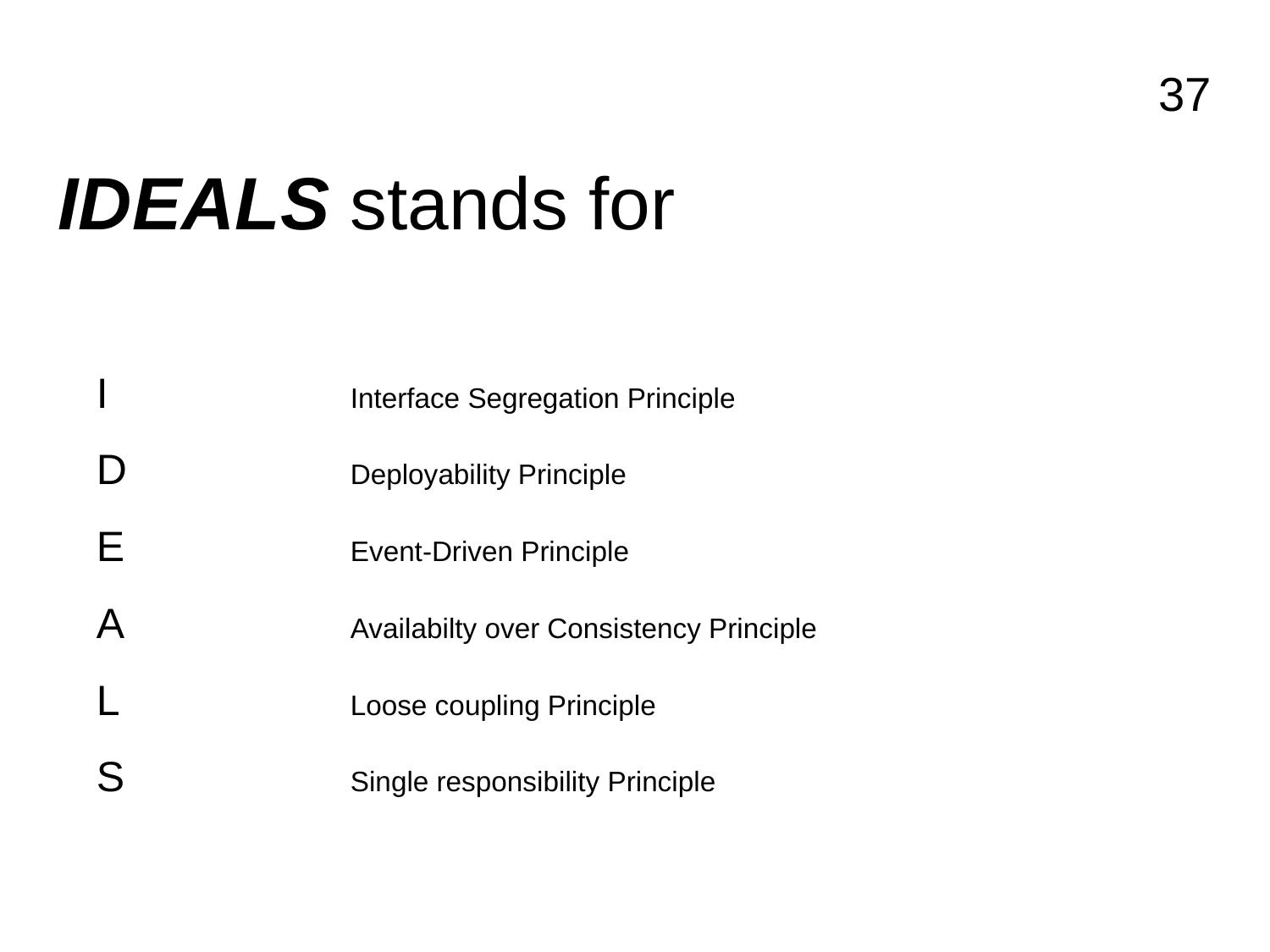

IDEALS stands for

I  		Interface Segregation Principle
D  		Deployability Principle
E 		Event-Driven Principle
A		Availabilty over Consistency Principle
L  		Loose coupling Principle
S  		Single responsibility Principle